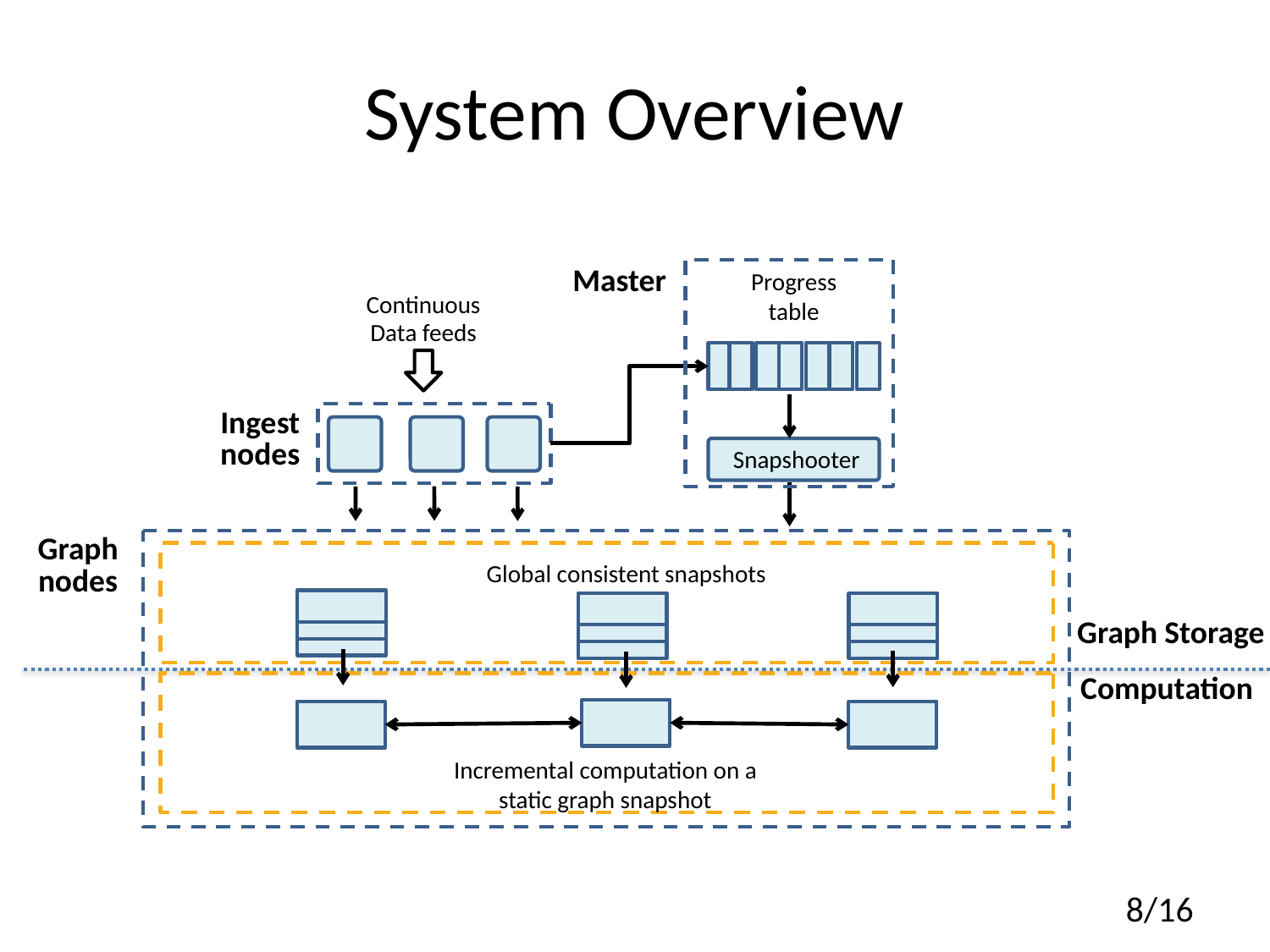

# System Overview

Progress table
Master

Continuous Data feeds

Ingest nodes

 Snapshooter
Graph nodes

Global consistent snapshots

Graph Storage
Computation

Incremental computation on a static graph snapshot
8/16